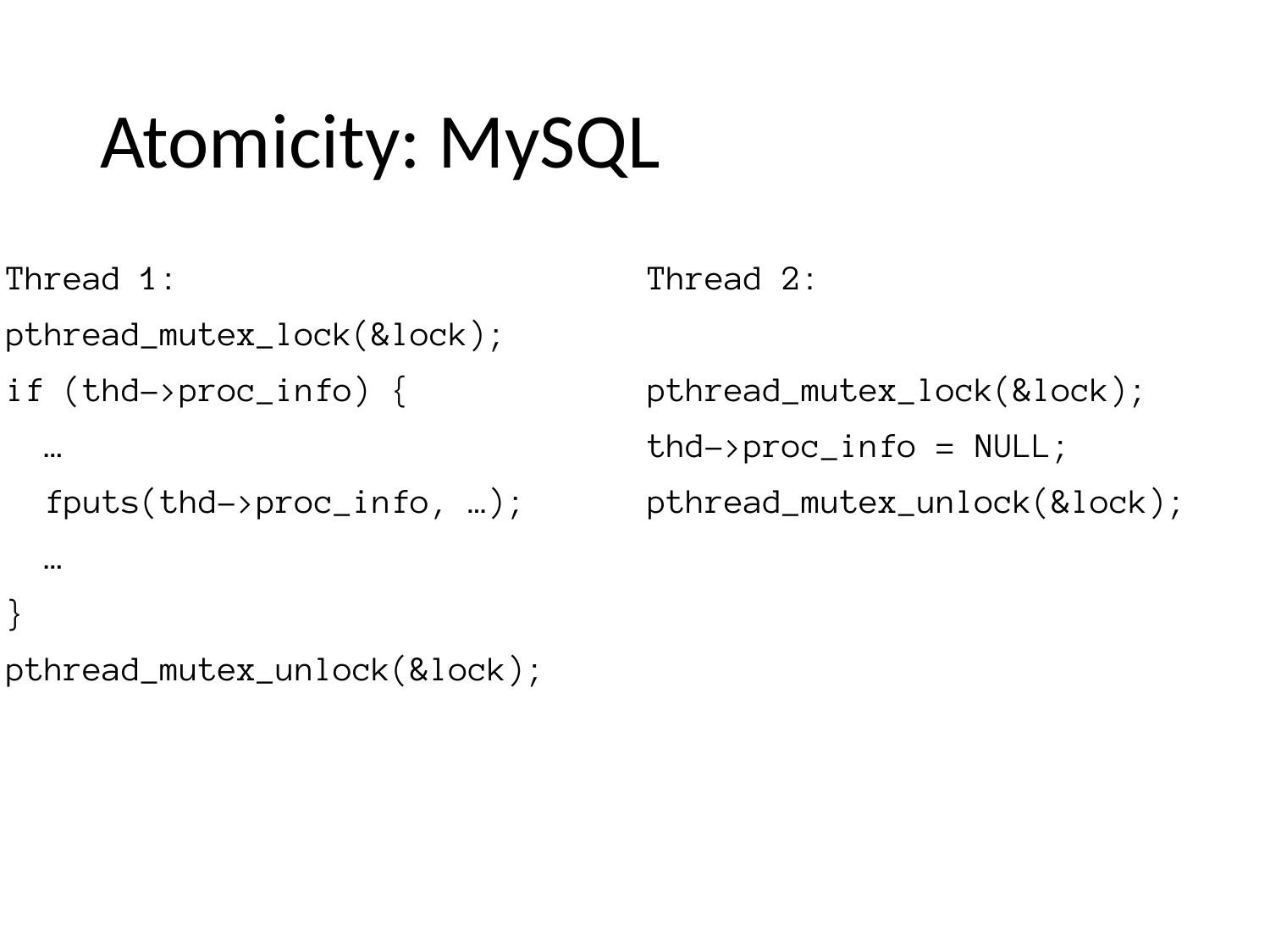

# Atomicity: MySQL
Thread 1:
pthread_mutex_lock(&lock);
if (thd->proc_info) {
  …
  fputs(thd->proc_info, …);
  …
}
pthread_mutex_unlock(&lock);

Thread 2:

pthread_mutex_lock(&lock);
thd->proc_info = NULL;
pthread_mutex_unlock(&lock);